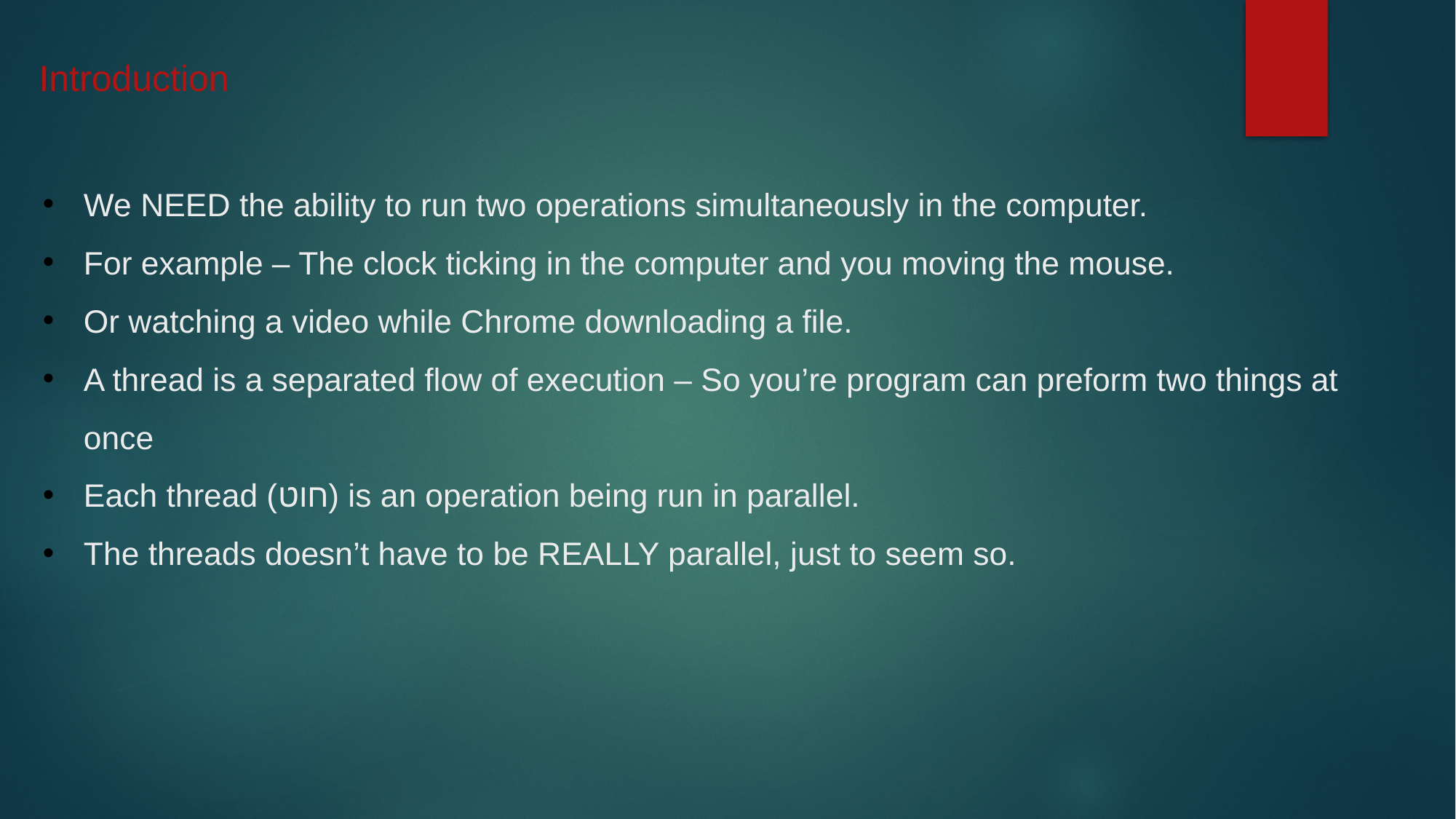

Introduction
We NEED the ability to run two operations simultaneously in the computer.
For example – The clock ticking in the computer and you moving the mouse.
Or watching a video while Chrome downloading a file.
A thread is a separated flow of execution – So you’re program can preform two things at once
Each thread (חוט) is an operation being run in parallel.
The threads doesn’t have to be REALLY parallel, just to seem so.